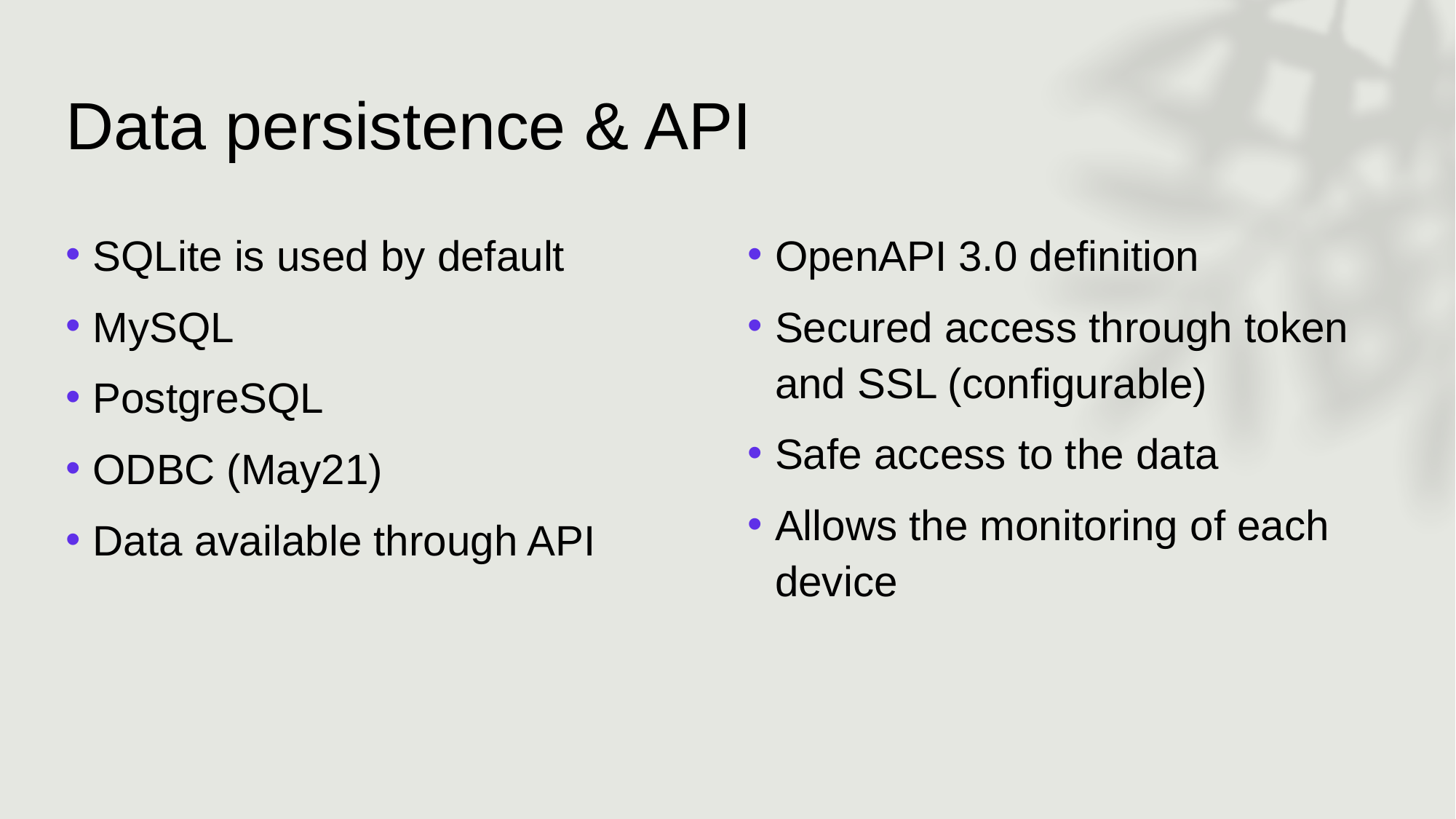

# Data persistence & API
SQLite is used by default
MySQL
PostgreSQL
ODBC (May21)
Data available through API
OpenAPI 3.0 definition
Secured access through token and SSL (configurable)
Safe access to the data
Allows the monitoring of each device